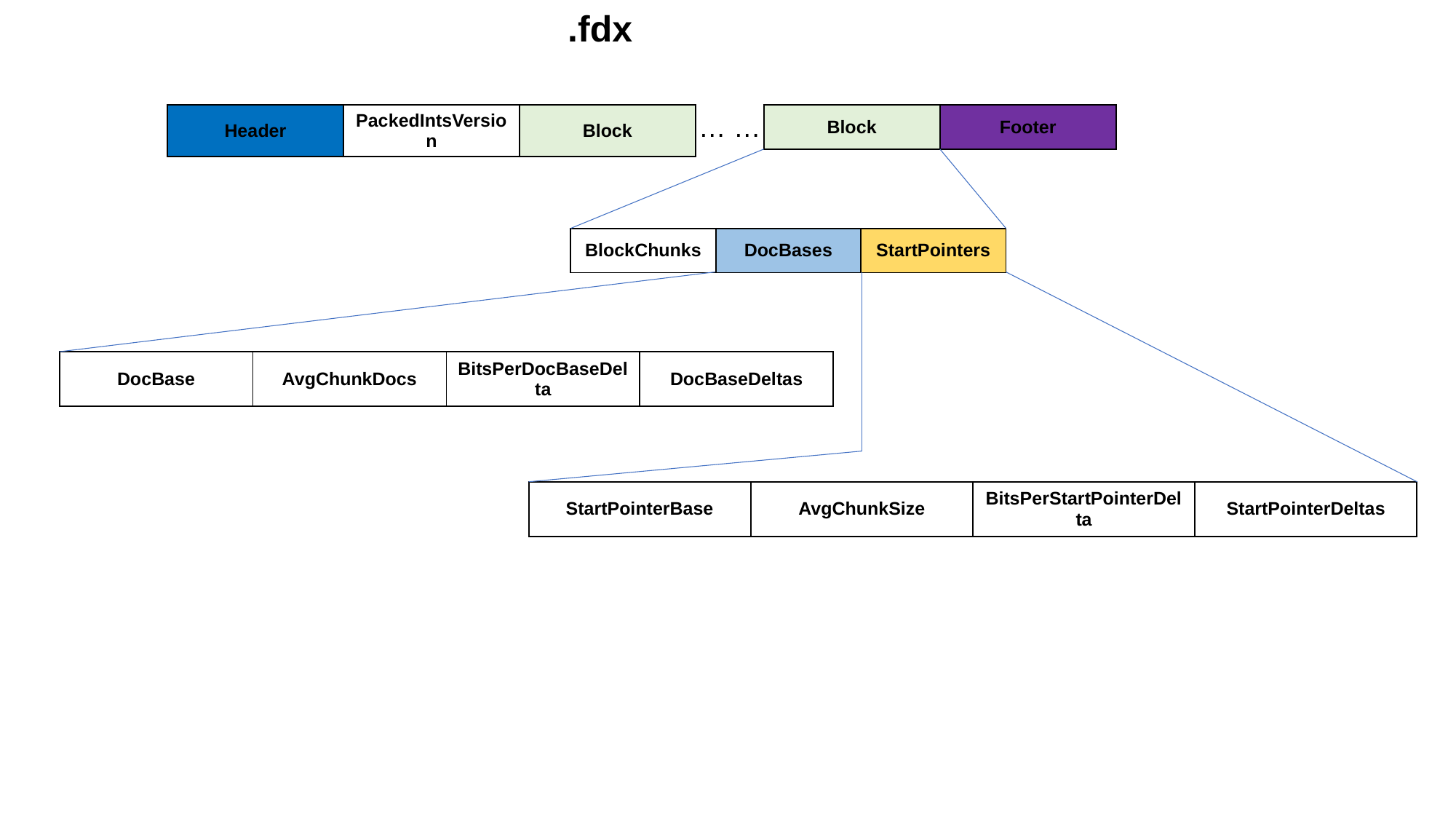

.fdx
| Header | PackedIntsVersion | Block |
| --- | --- | --- |
| Block | Footer |
| --- | --- |
… …
| BlockChunks | DocBases | StartPointers |
| --- | --- | --- |
| DocBase | AvgChunkDocs | BitsPerDocBaseDelta | DocBaseDeltas |
| --- | --- | --- | --- |
| StartPointerBase | AvgChunkSize | BitsPerStartPointerDelta | StartPointerDeltas |
| --- | --- | --- | --- |